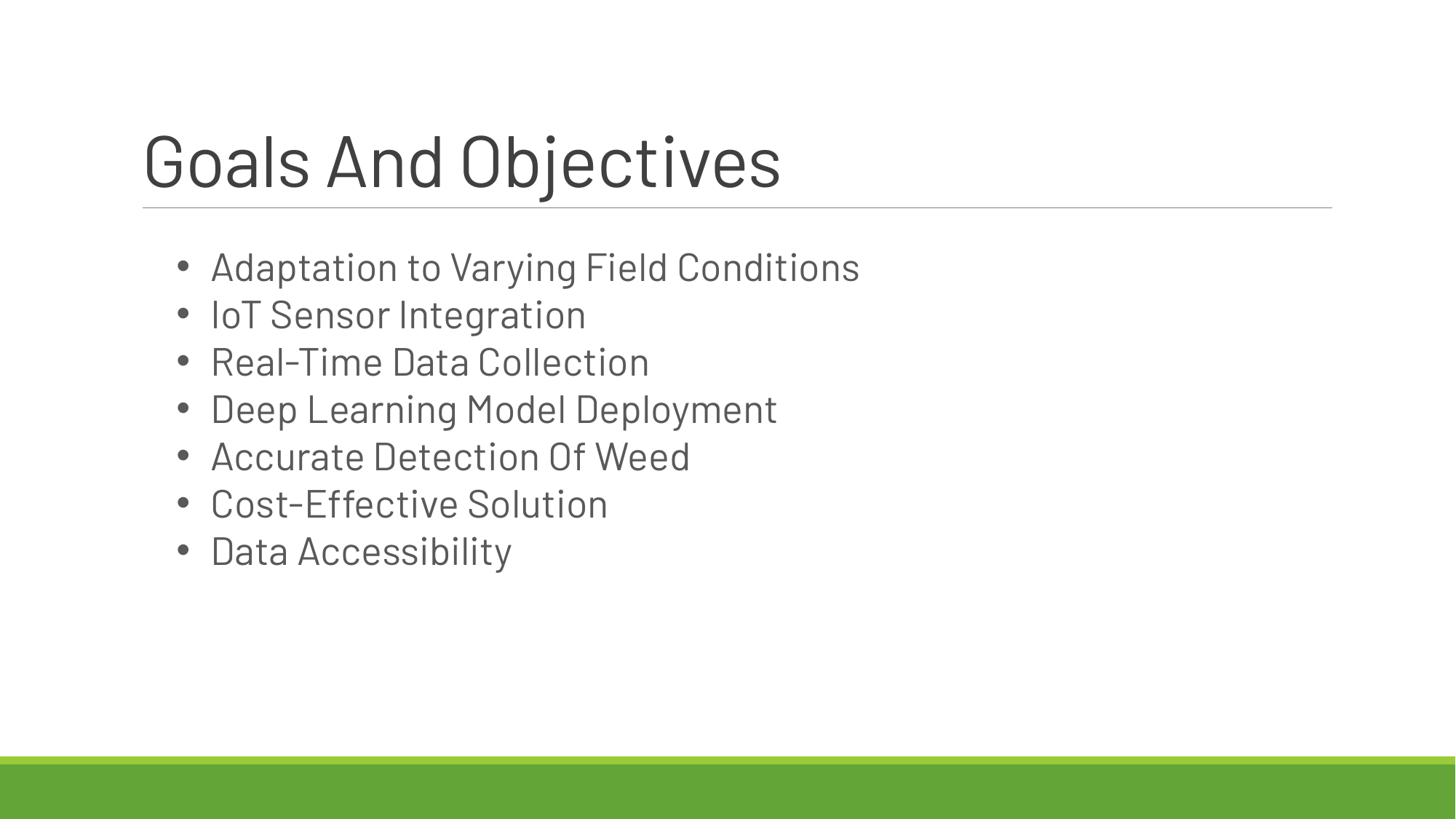

# Goals And Objectives
Adaptation to Varying Field Conditions
IoT Sensor Integration
Real-Time Data Collection
Deep Learning Model Deployment
Accurate Detection Of Weed
Cost-Effective Solution
Data Accessibility